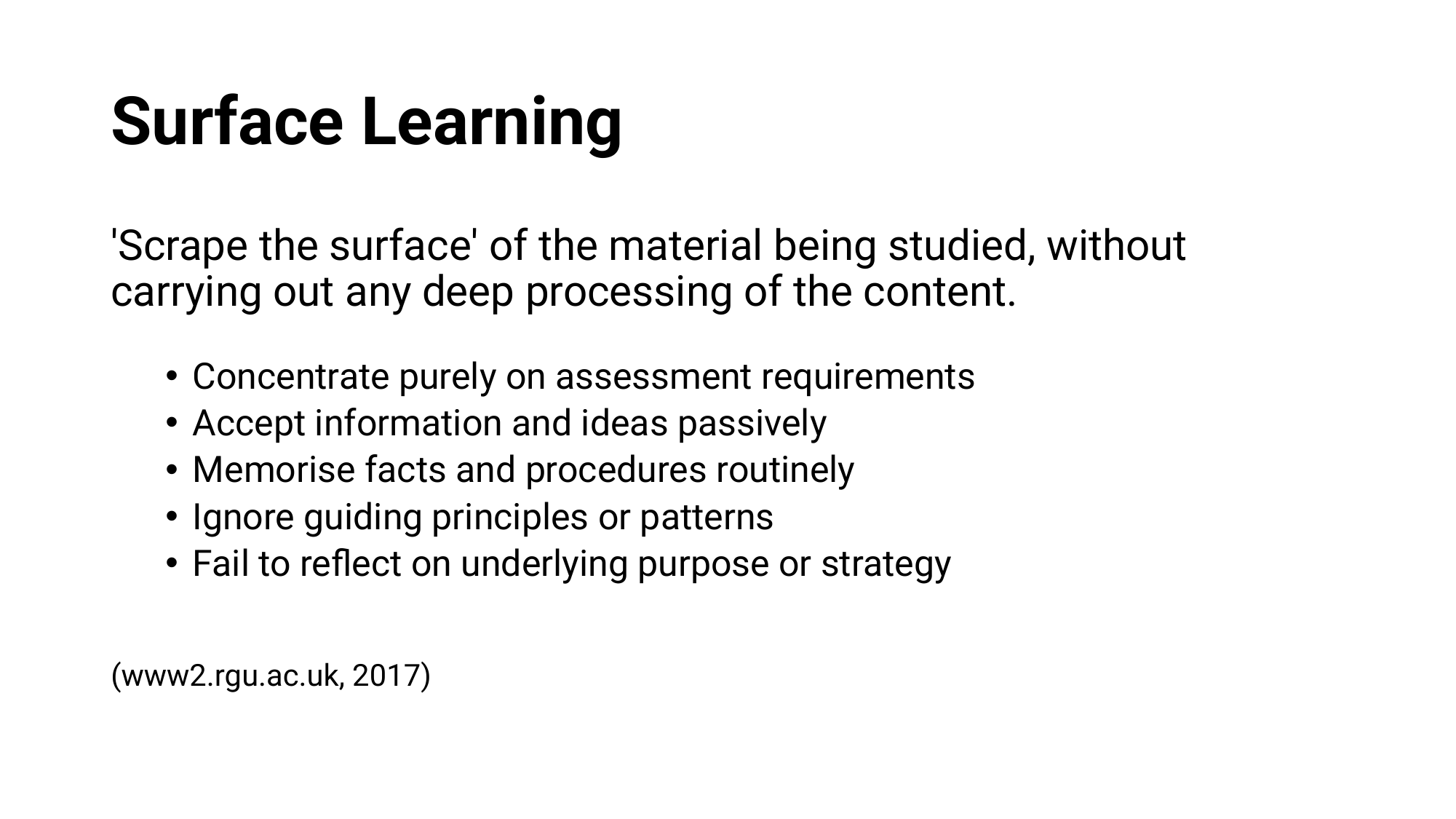

# Surface Learning
'Scrape the surface' of the material being studied, without carrying out any deep processing of the content.

Concentrate purely on assessment requirements
Accept information and ideas passively
Memorise facts and procedures routinely
Ignore guiding principles or patterns
Fail to reflect on underlying purpose or strategy

(www2.rgu.ac.uk, 2017)